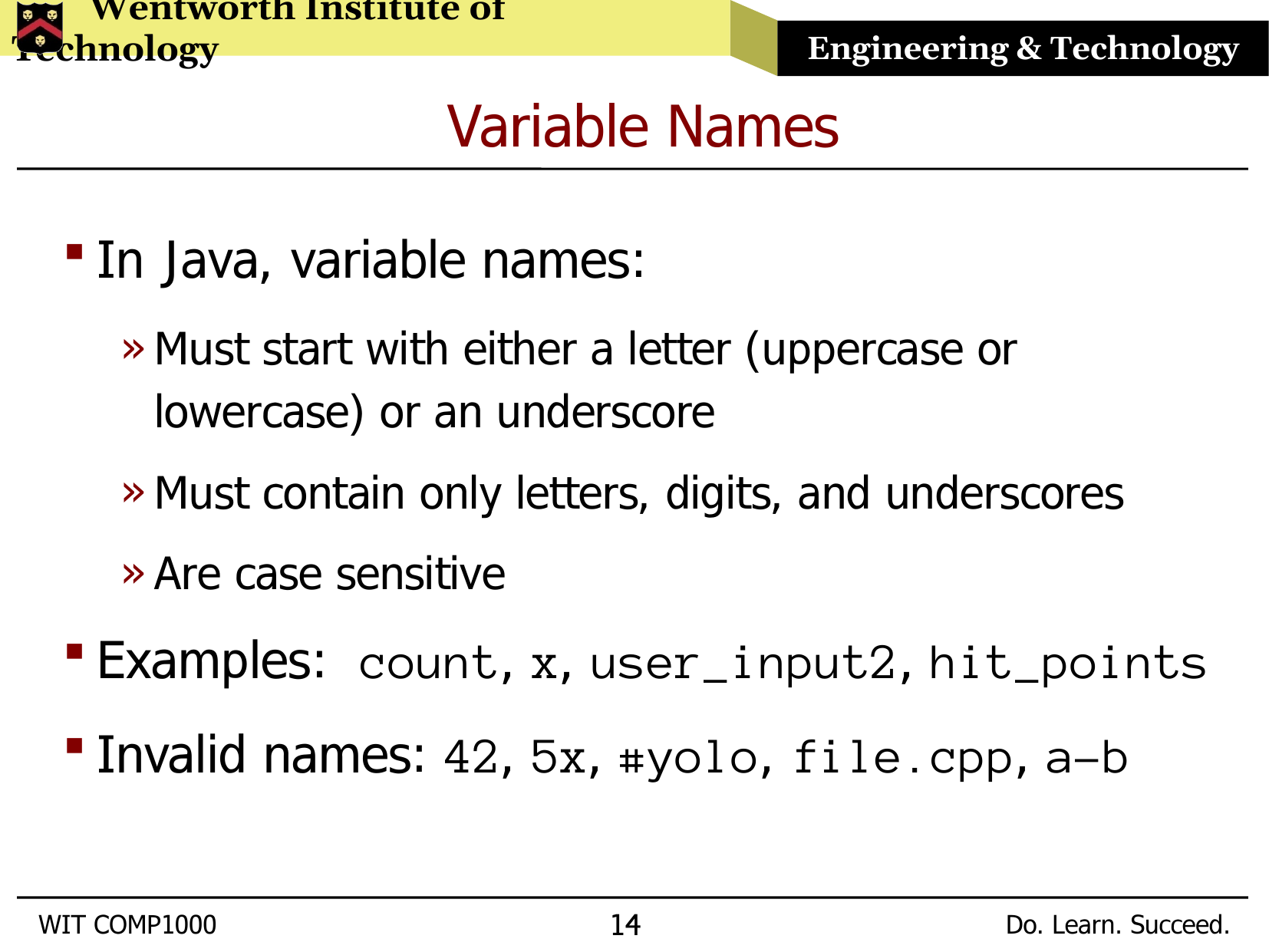

# Variable Names
In Java, variable names:
Must start with either a letter (uppercase or lowercase) or an underscore
Must contain only letters, digits, and underscores
Are case sensitive
Examples:  count, x, user_input2, hit_points
Invalid names: 42, 5x, #yolo, file.cpp, a-b